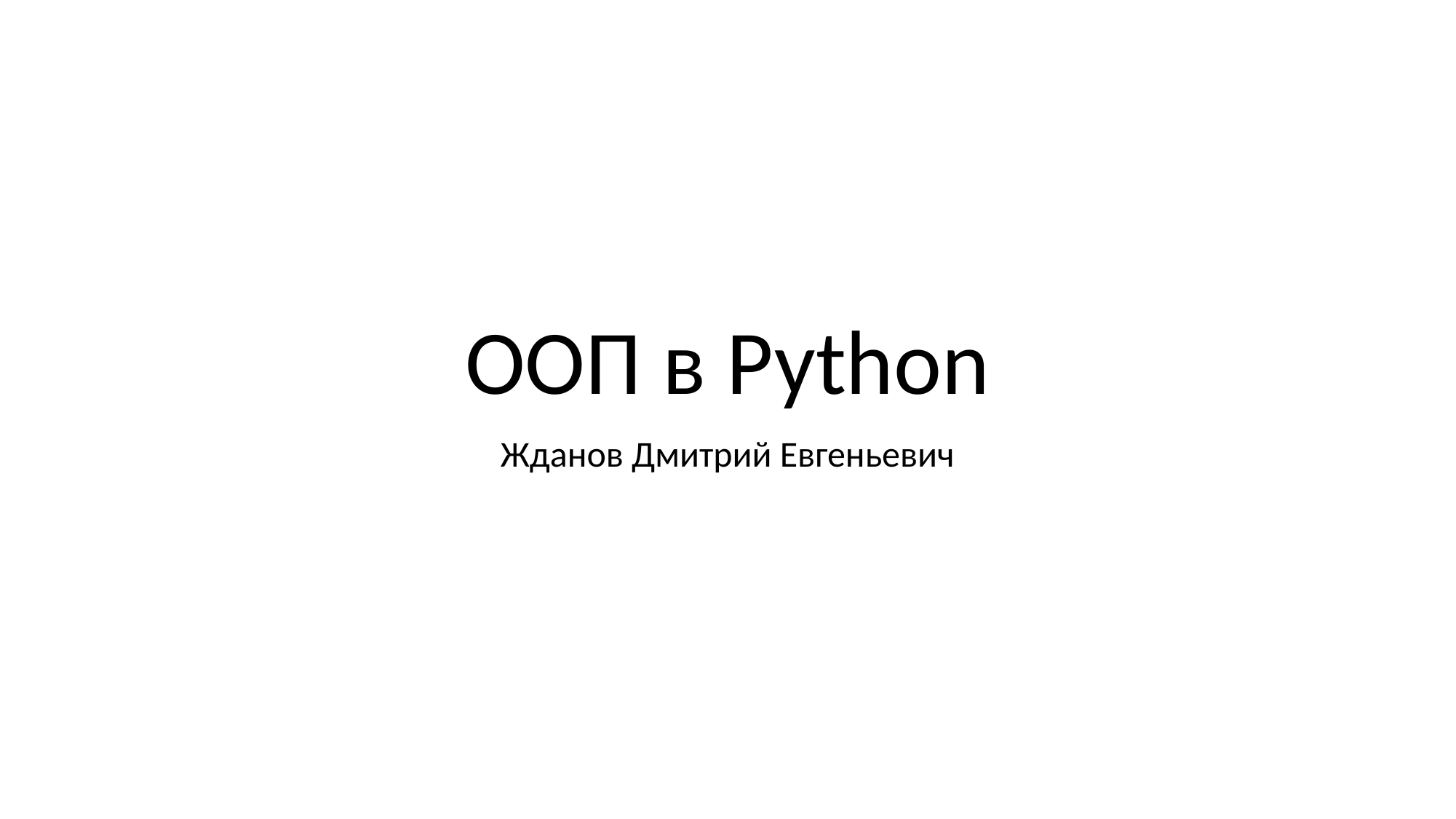

# ООП в Python
Жданов Дмитрий Евгеньевич